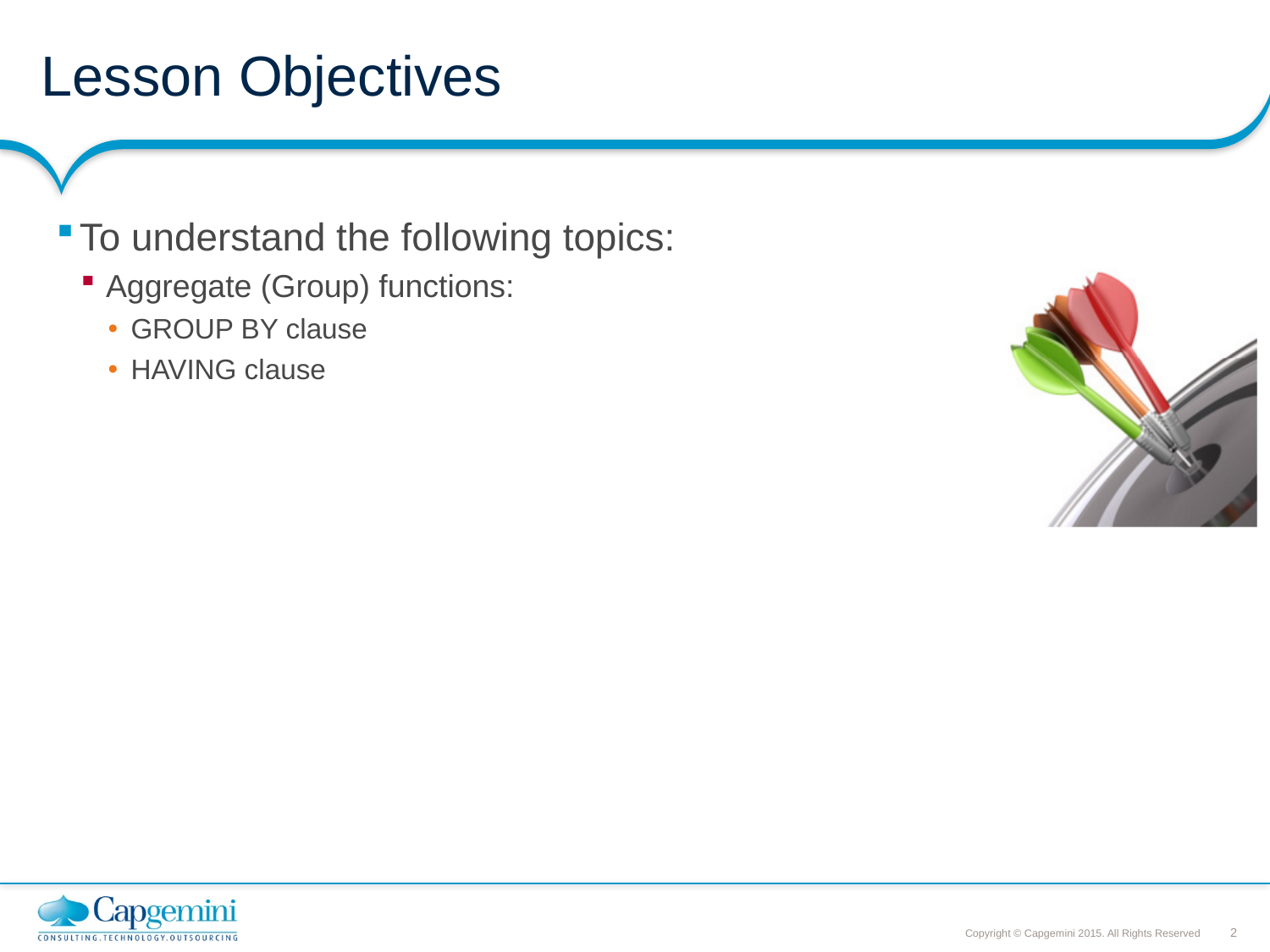

# Lesson Objectives
To understand the following topics:
Aggregate (Group) functions:
GROUP BY clause
HAVING clause